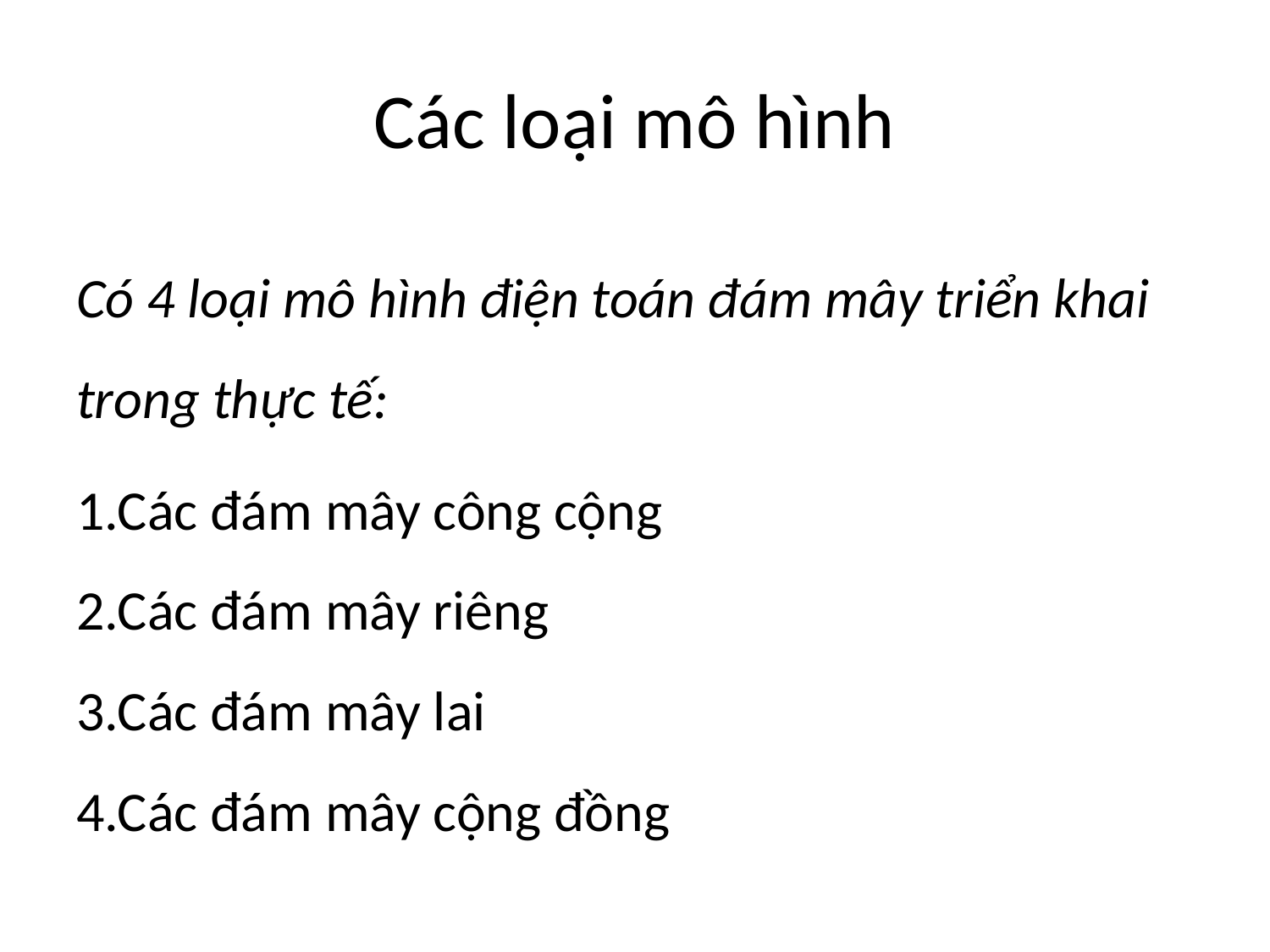

# Các loại mô hình
Có 4 loại mô hình điện toán đám mây triển khai trong thực tế:
1.Các đám mây công cộng
2.Các đám mây riêng
3.Các đám mây lai
4.Các đám mây cộng đồng